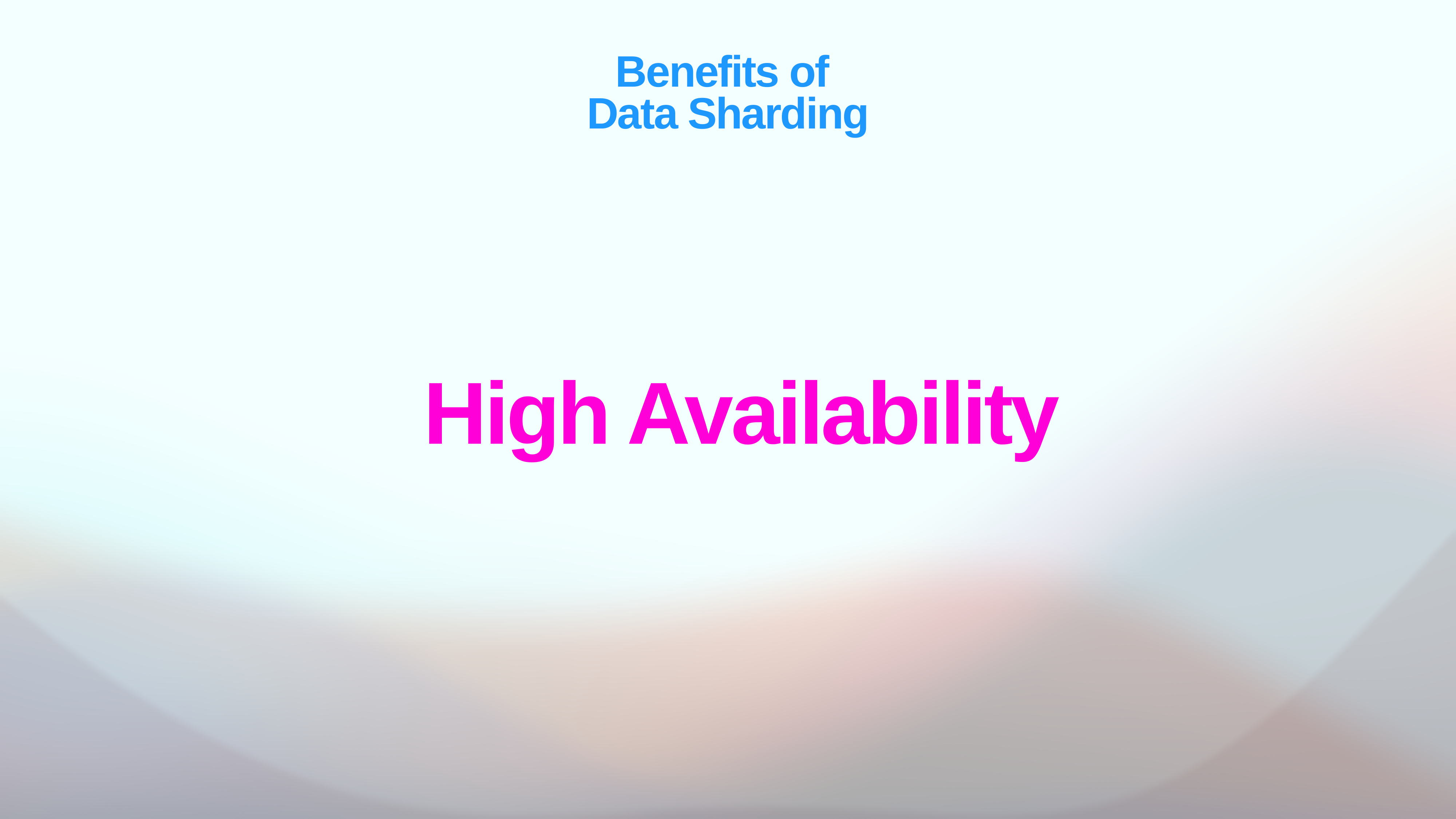

# Benefits of
Data Sharding
High Availability